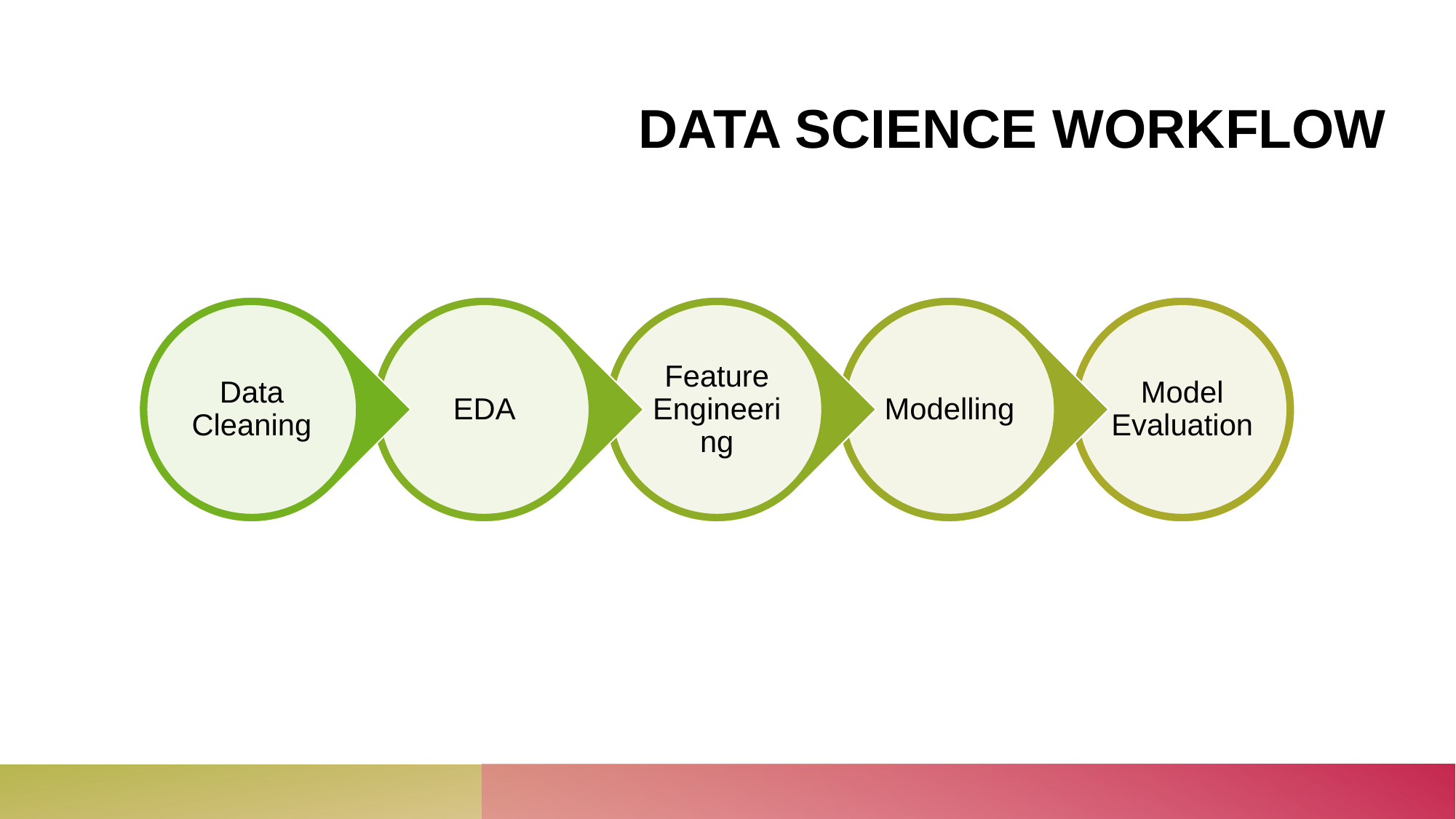

# DATA SCIENCE WORKFLOW

Data Cleaning
EDA
Feature Engineering
Modelling
Model Evaluation